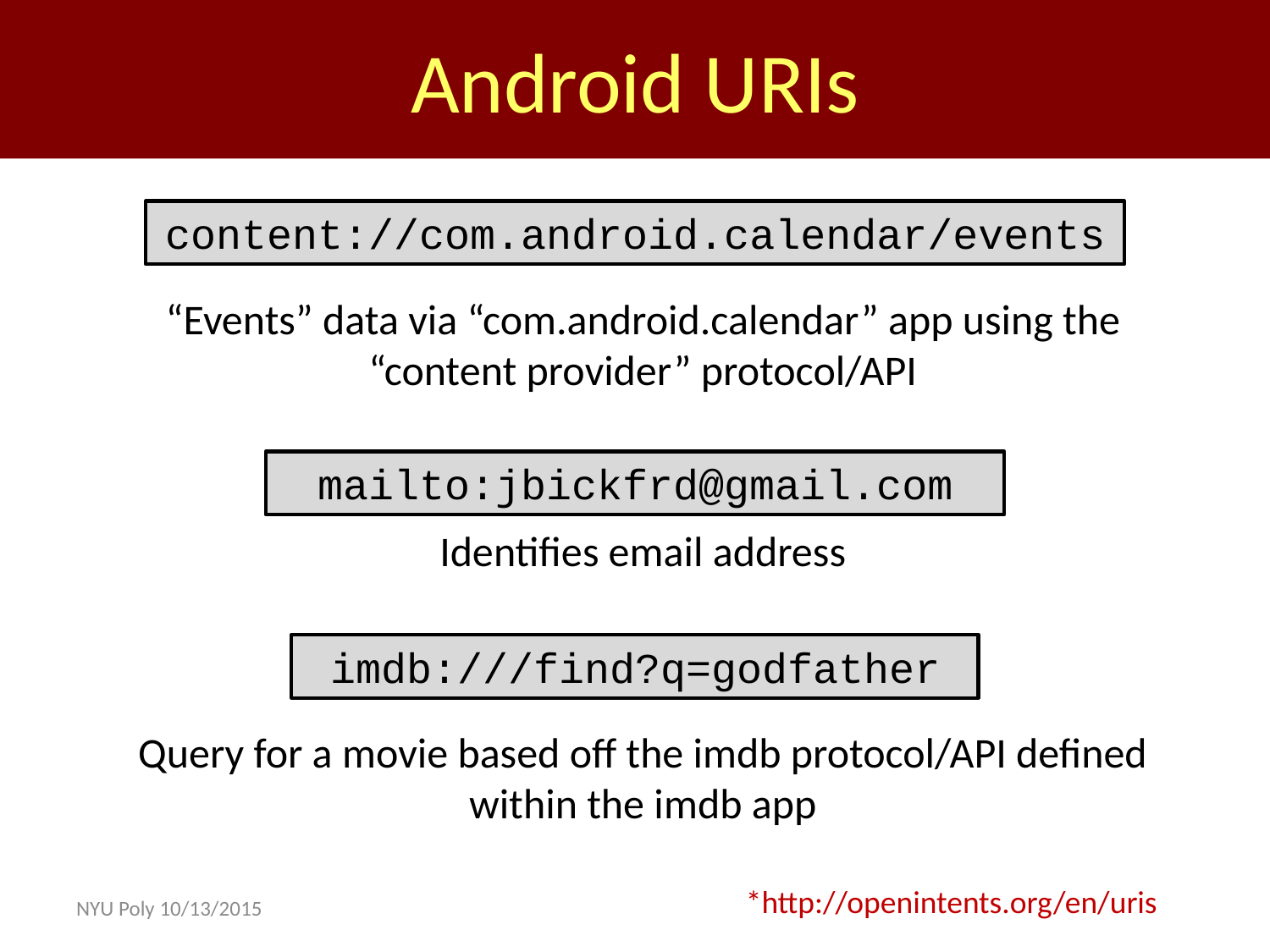

Android URIs
content://com.android.calendar/events
“Events” data via “com.android.calendar” app using the “content provider” protocol/API

mailto:jbickfrd@gmail.com
Identifies email address
imdb:///find?q=godfather
Query for a movie based off the imdb protocol/API defined within the imdb app

*http://openintents.org/en/uris
NYU Poly 10/13/2015